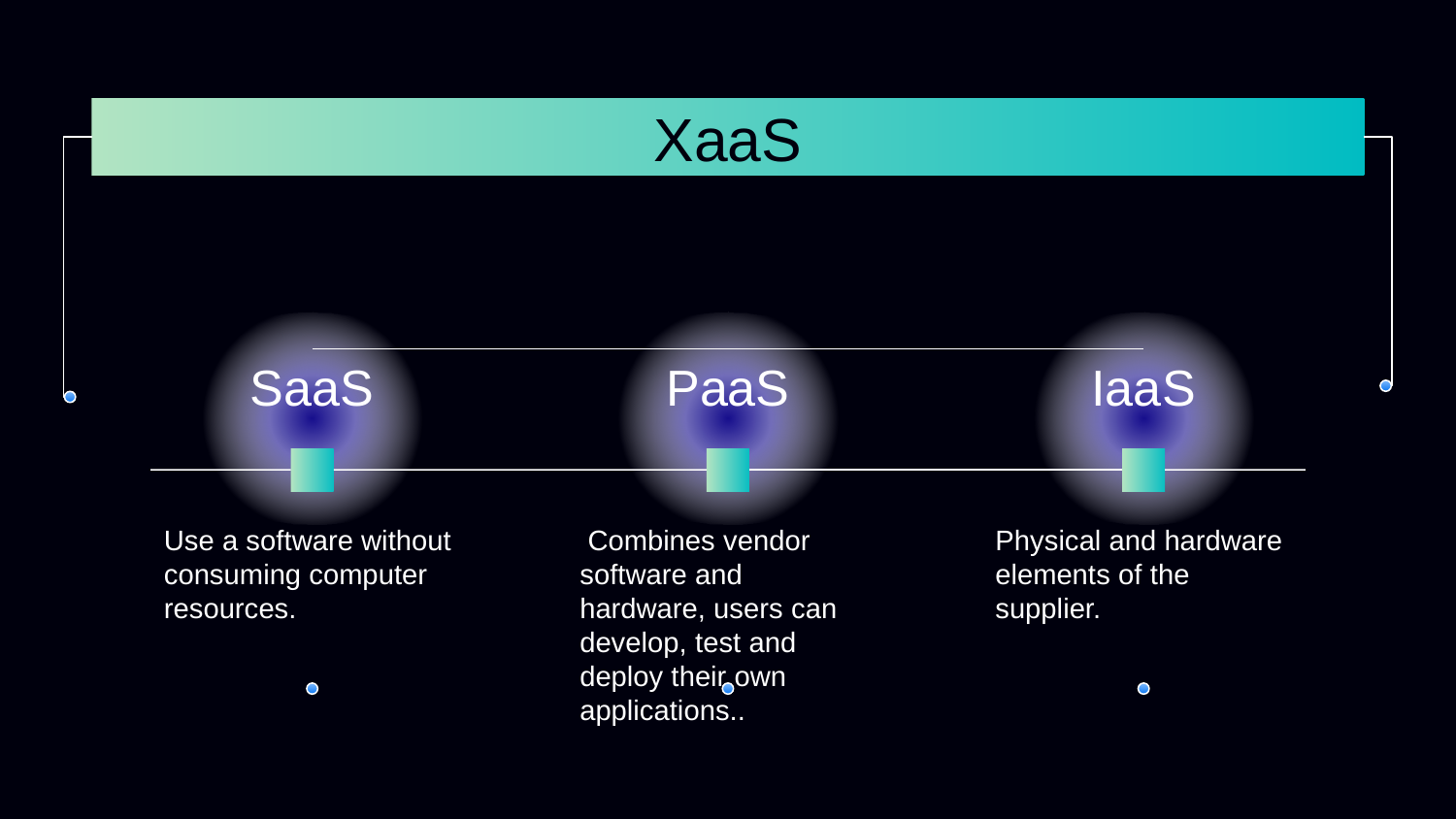

# XaaS

SaaS
PaaS
IaaS

Use a software without consuming computer resources.
 Combines vendor software and hardware, users can develop, test and deploy their own applications..
Physical and hardware elements of the supplier.